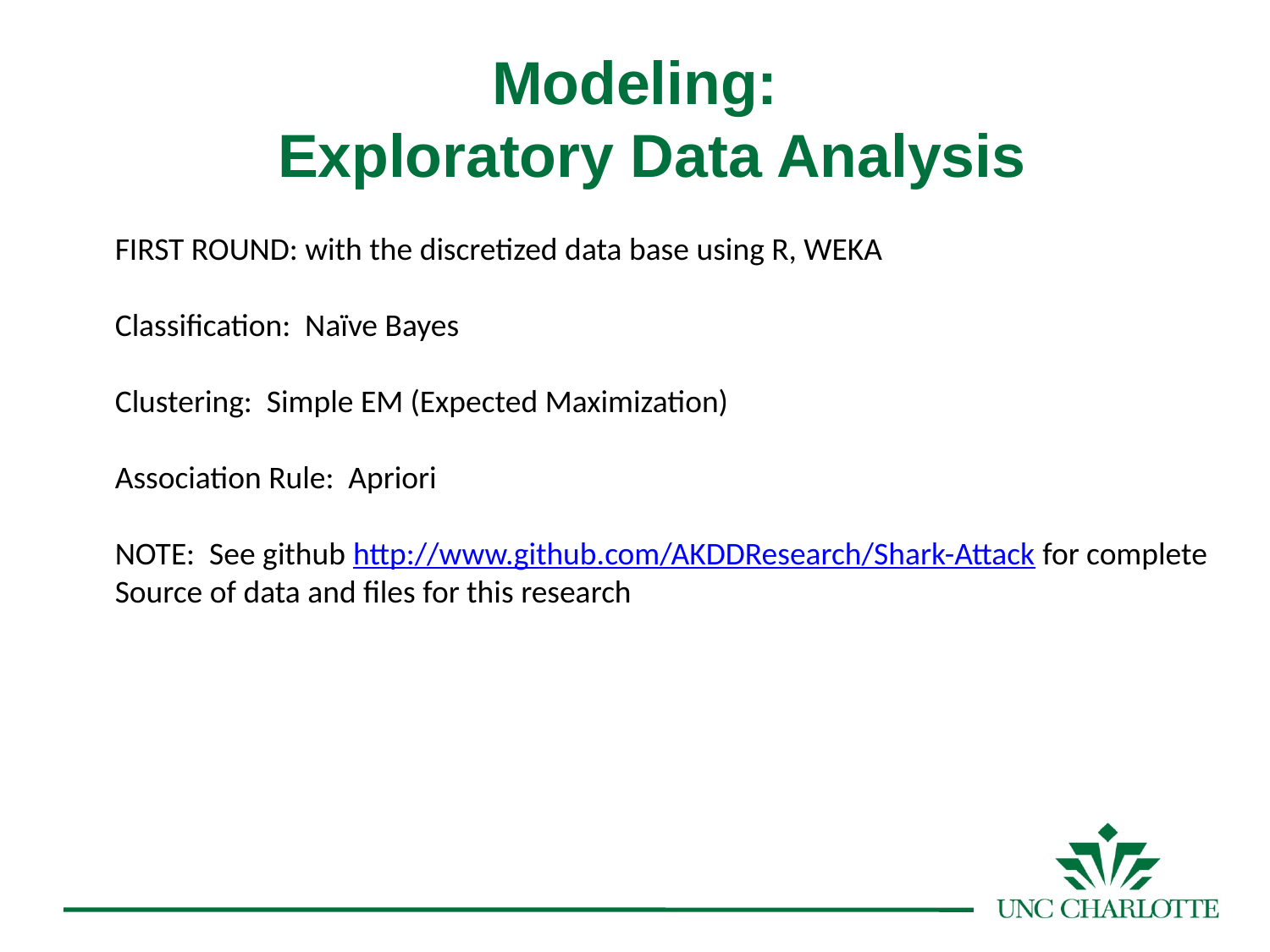

Modeling:
  Exploratory Data Analysis

FIRST ROUND: with the discretized data base using R, WEKA

Classification:  Naïve Bayes

Clustering:  Simple EM (Expected Maximization)

Association Rule:  Apriori

NOTE:  See github http://www.github.com/AKDDResearch/Shark-Attack for complete
Source of data and files for this research